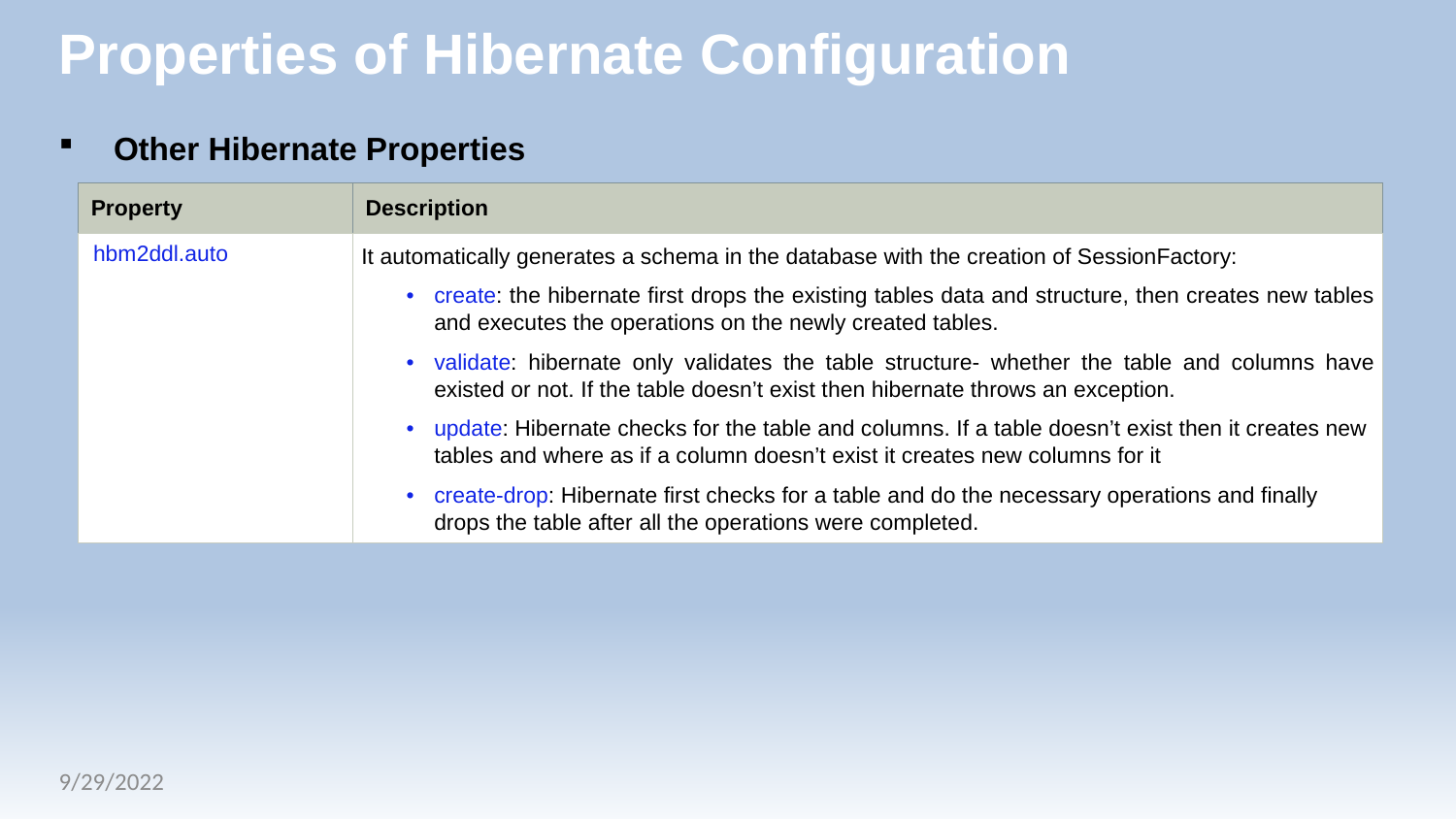

# Properties of Hibernate Configuration
Other Hibernate Properties

| Property | Description |
| --- | --- |
| hbm2ddl.auto | It automatically generates a schema in the database with the creation of SessionFactory: create: the hibernate first drops the existing tables data and structure, then creates new tables and executes the operations on the newly created tables. validate: hibernate only validates the table structure- whether the table and columns have existed or not. If the table doesn’t exist then hibernate throws an exception. update: Hibernate checks for the table and columns. If a table doesn’t exist then it creates new tables and where as if a column doesn’t exist it creates new columns for it create-drop: Hibernate first checks for a table and do the necessary operations and finally drops the table after all the operations were completed. |
9/29/2022
30